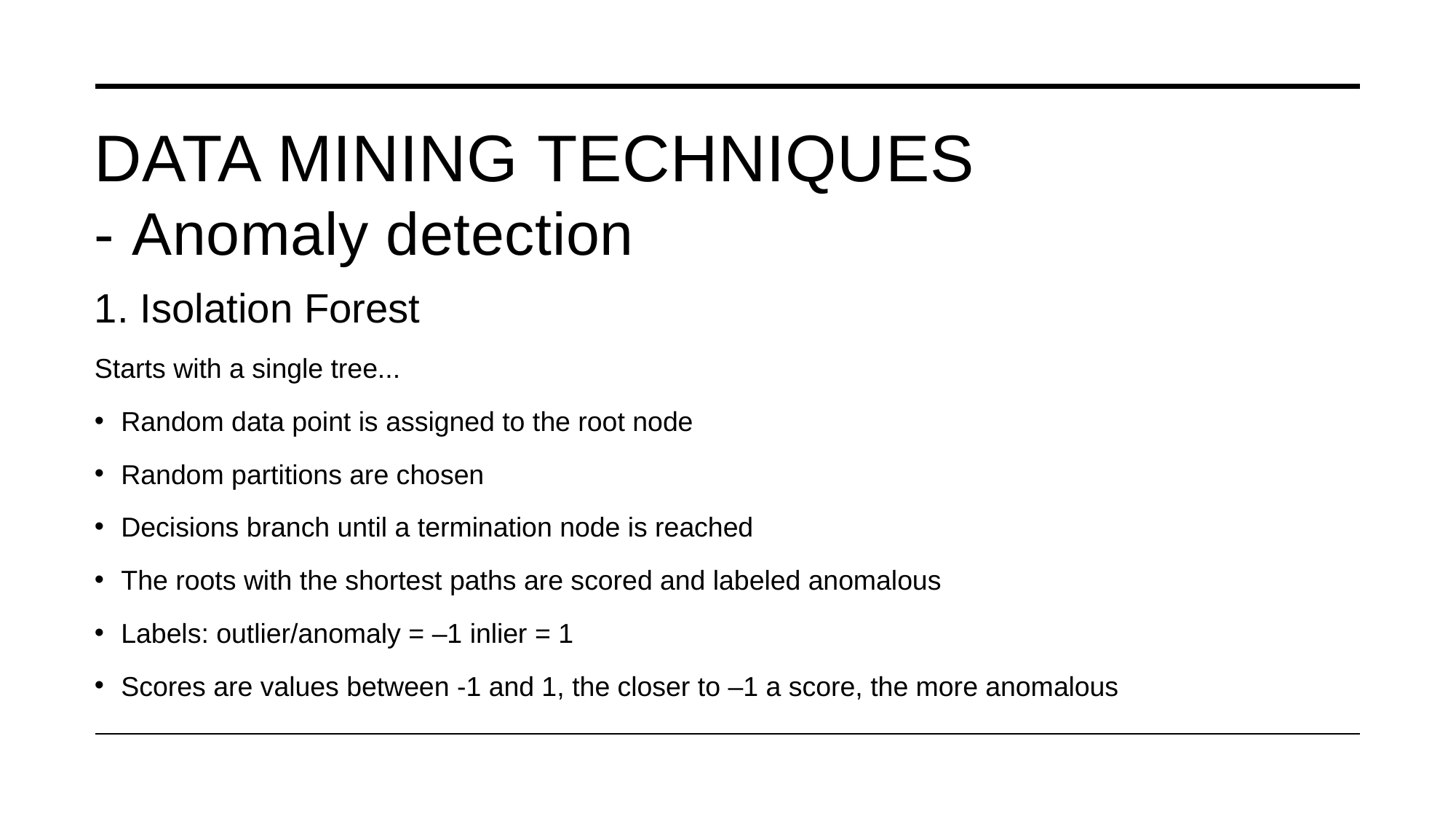

# DATA MINING TECHNIQUES - Anomaly detection
1. Isolation Forest
Starts with a single tree...
Random data point is assigned to the root node
Random partitions are chosen
Decisions branch until a termination node is reached
The roots with the shortest paths are scored and labeled anomalous
Labels: outlier/anomaly = –1 inlier = 1
Scores are values between -1 and 1, the closer to –1 a score, the more anomalous